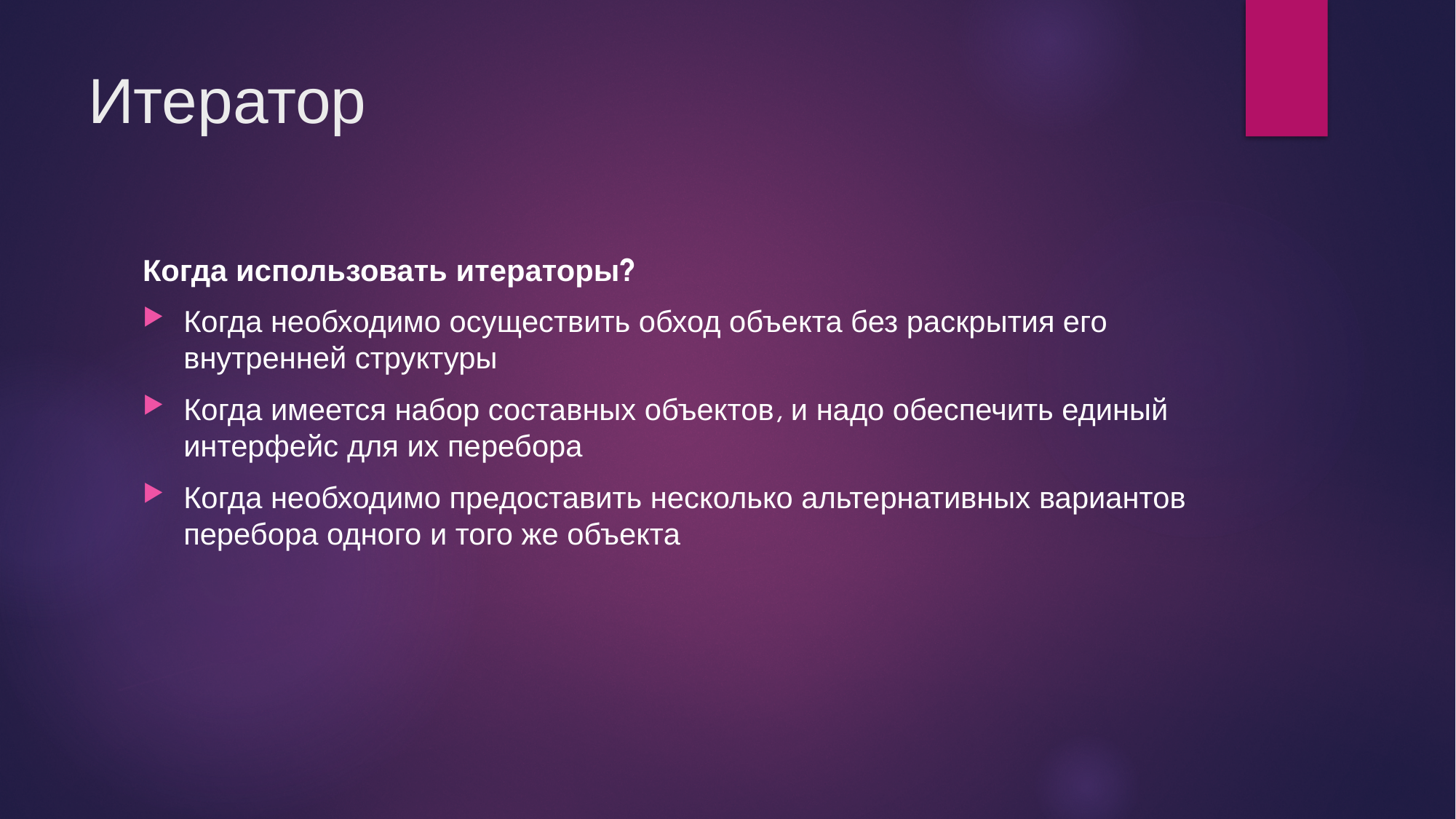

# Итератор
Когда использовать итераторы?
Когда необходимо осуществить обход объекта без раскрытия его внутренней структуры
Когда имеется набор составных объектов, и надо обеспечить единый интерфейс для их перебора
Когда необходимо предоставить несколько альтернативных вариантов перебора одного и того же объекта